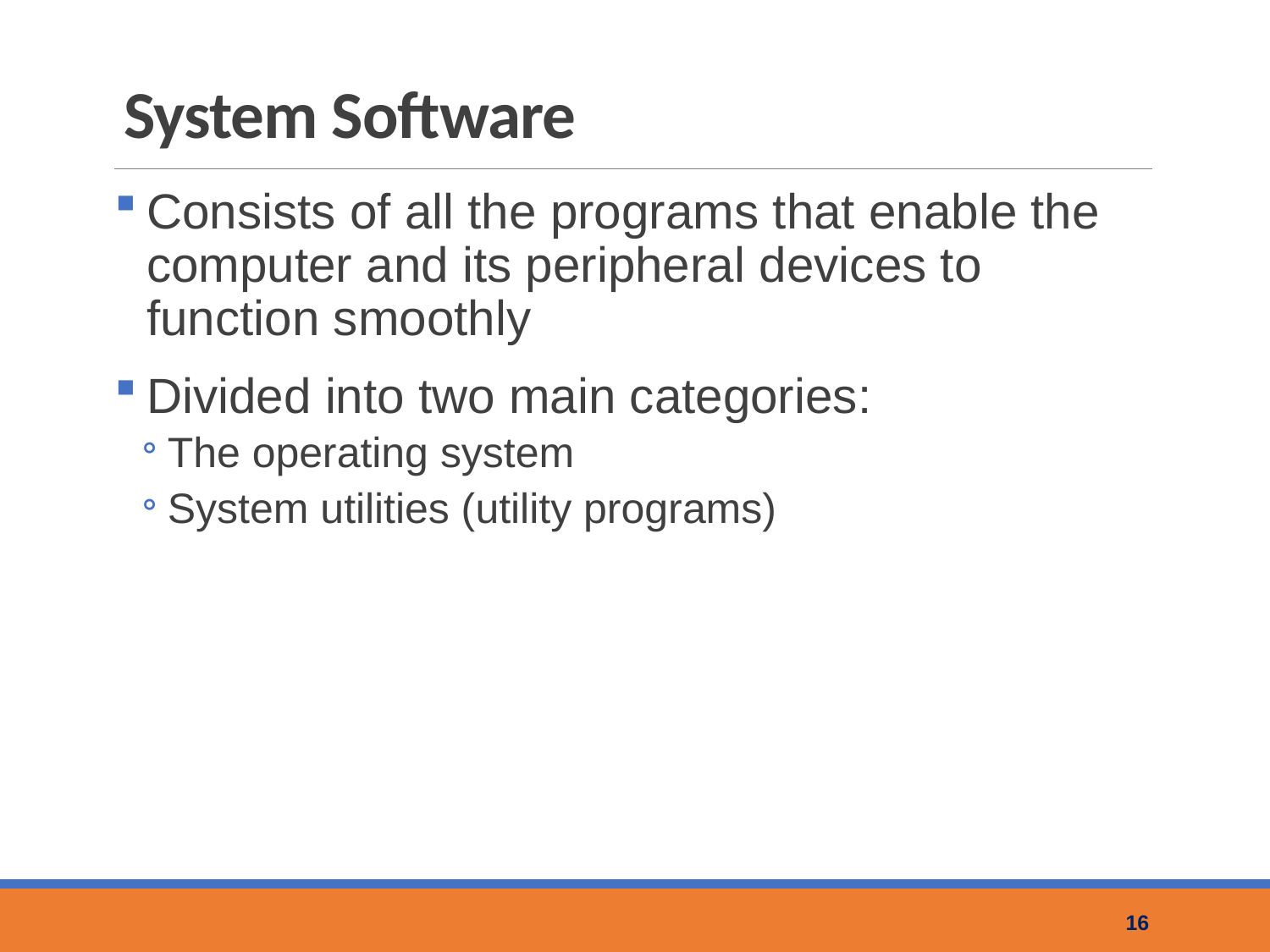

# System Software
Consists of all the programs that enable the computer and its peripheral devices to function smoothly
Divided into two main categories:
The operating system
System utilities (utility programs)
16